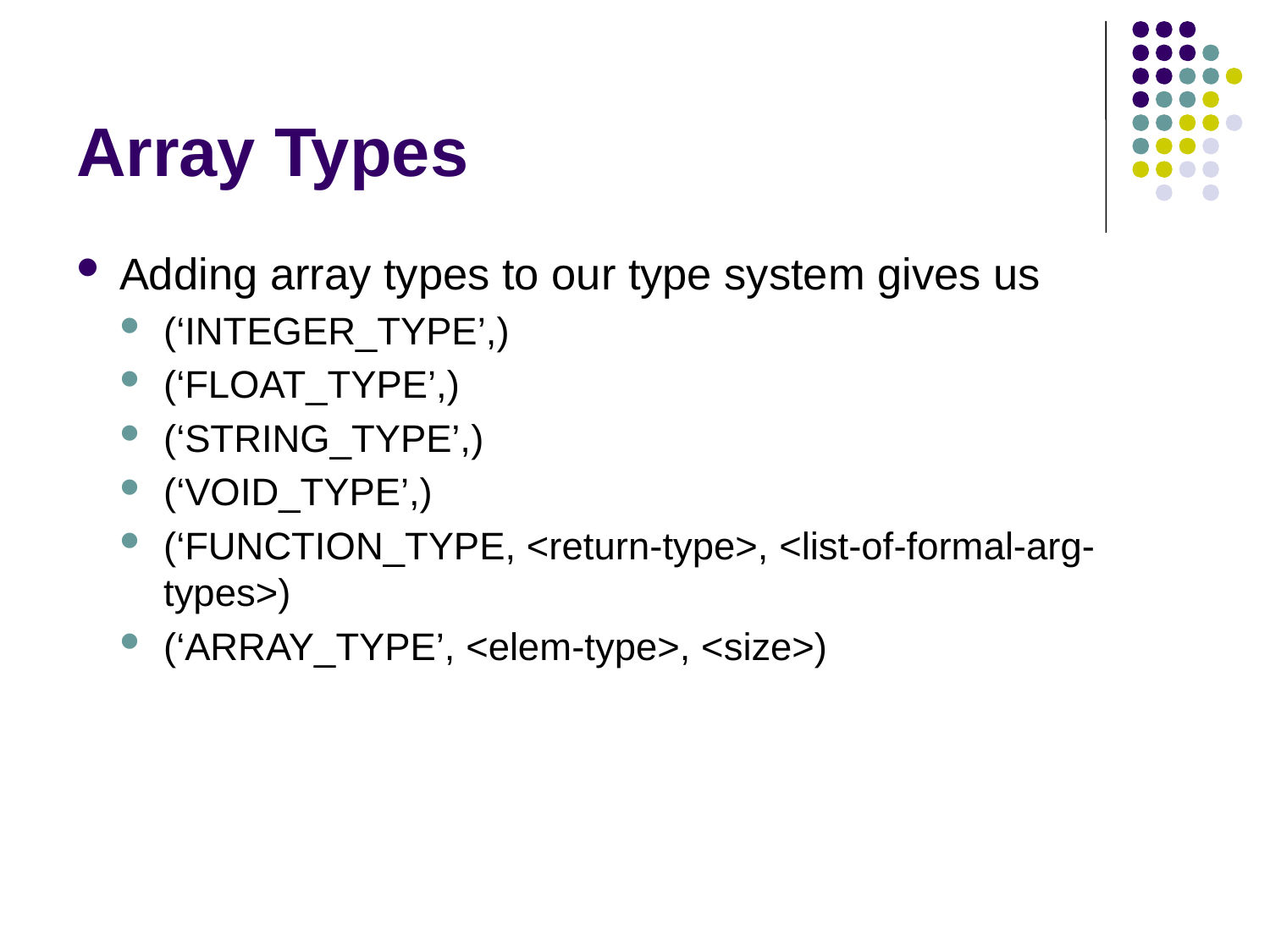

# Array Types
Adding array types to our type system gives us
(‘INTEGER_TYPE’,)
(‘FLOAT_TYPE’,)
(‘STRING_TYPE’,)
(‘VOID_TYPE’,)
(‘FUNCTION_TYPE, <return-type>, <list-of-formal-arg-types>)
(‘ARRAY_TYPE’, <elem-type>, <size>)